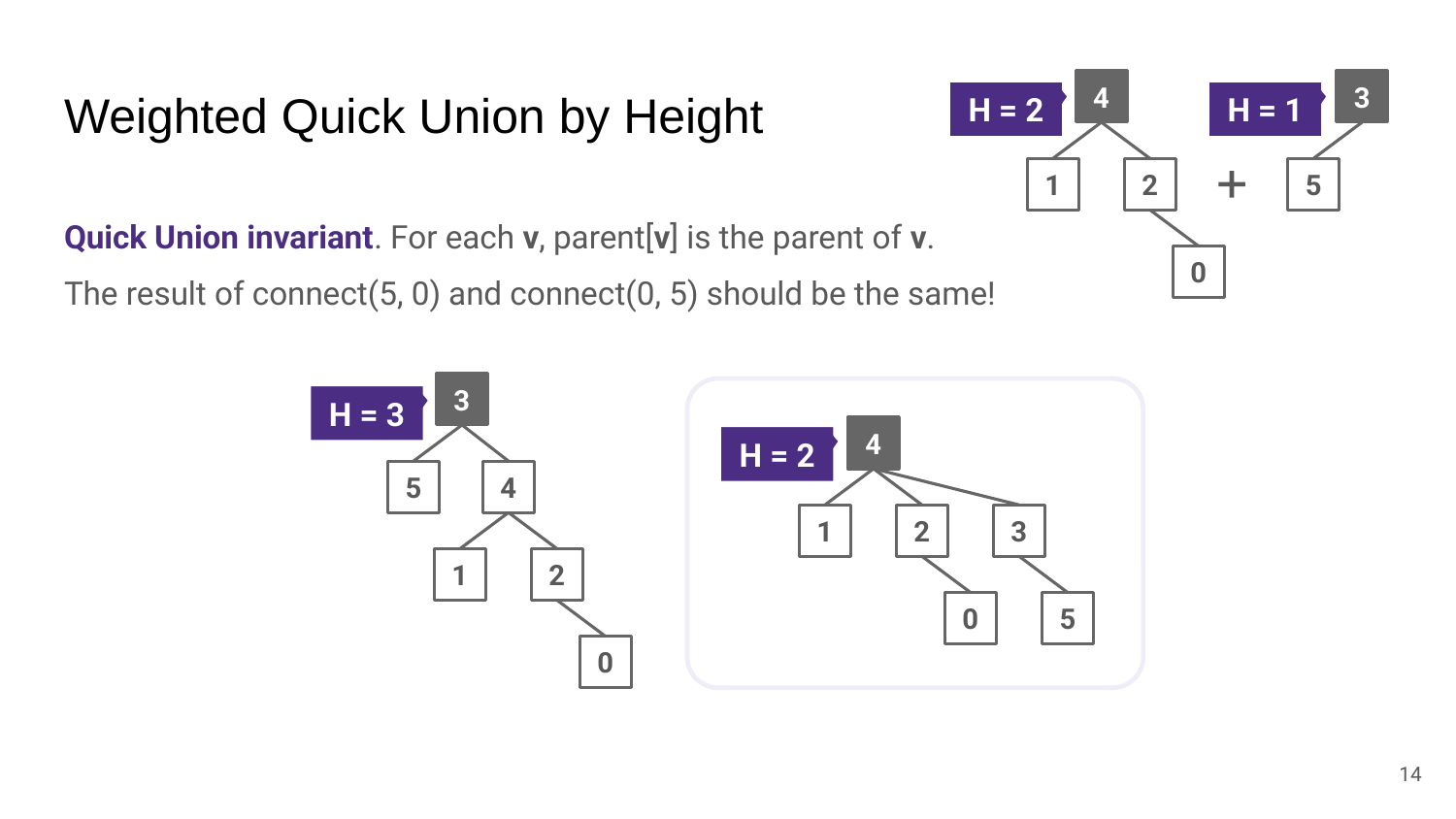

4
3
# Weighted Quick Union by Height
H = 2
H = 1
1
2
5

Quick Union invariant. For each v, parent[v] is the parent of v.
The result of connect(5, 0) and connect(0, 5) should be the same!

0
3

H = 3
4
H = 2
4
5
3
1
2
1
2
5
0
0
14